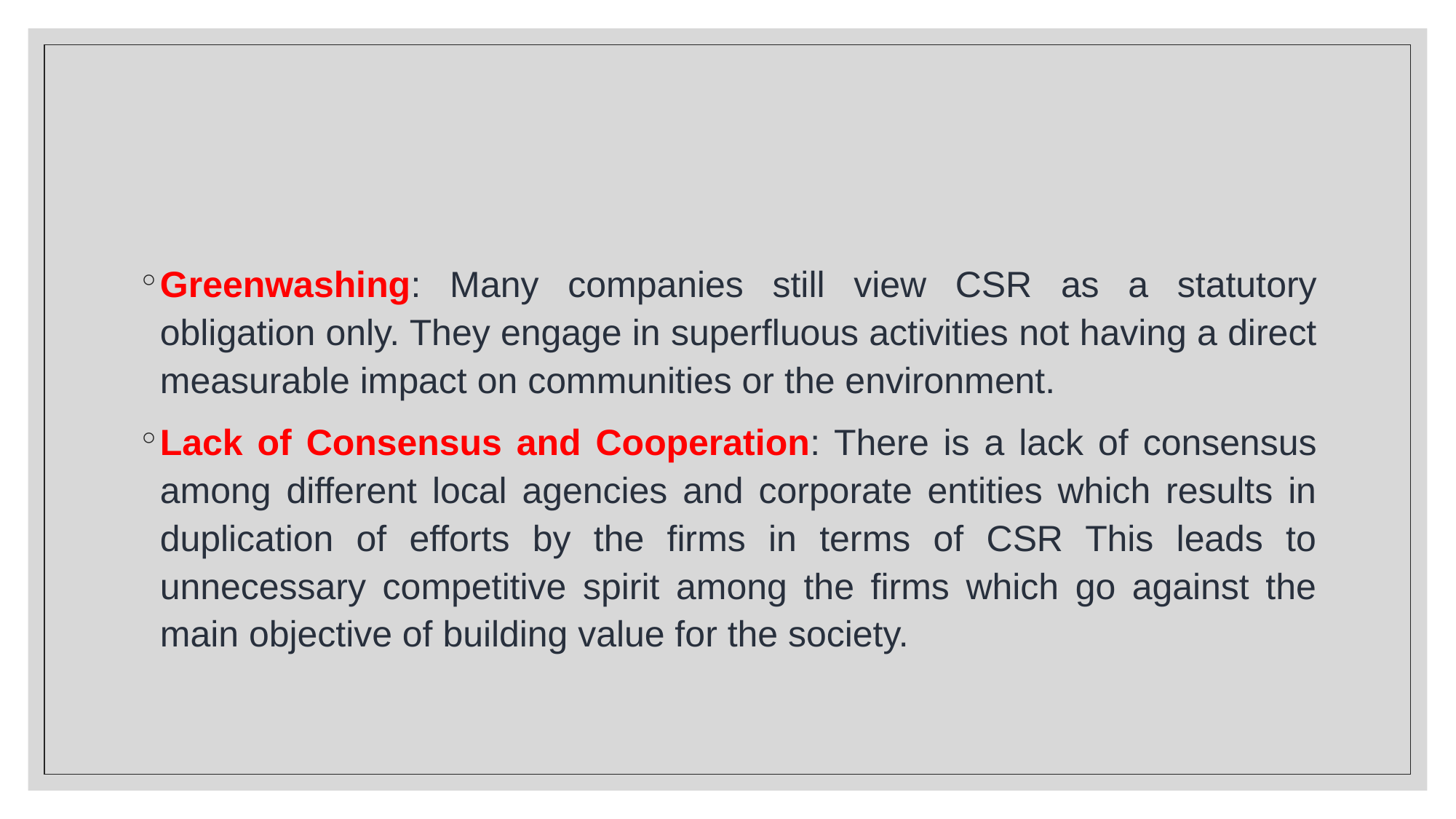

#
Greenwashing: Many companies still view CSR as a statutory obligation only. They engage in superfluous activities not having a direct measurable impact on communities or the environment.
Lack of Consensus and Cooperation: There is a lack of consensus among different local agencies and corporate entities which results in duplication of efforts by the firms in terms of CSR This leads to unnecessary competitive spirit among the firms which go against the main objective of building value for the society.